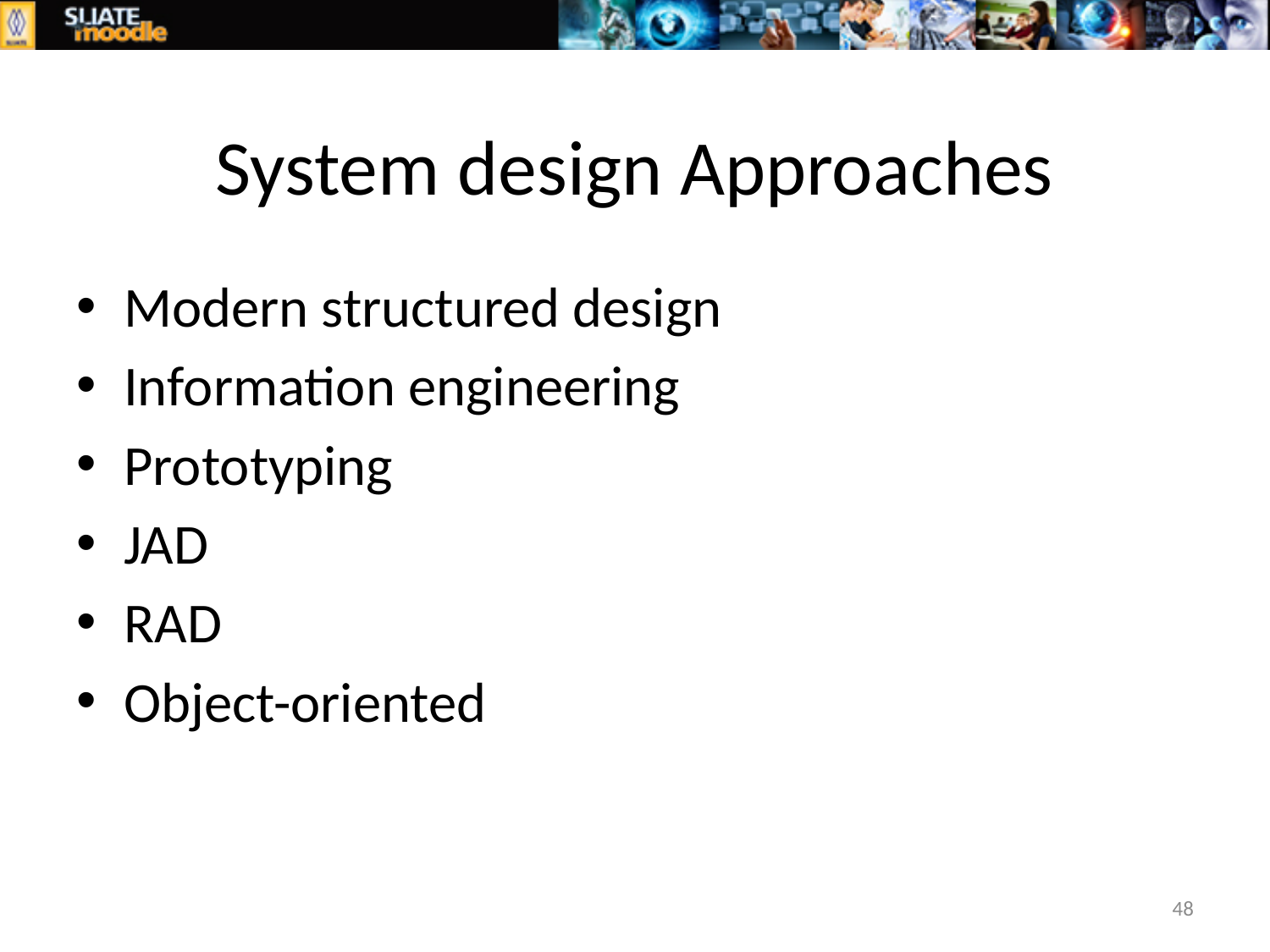

# System design Approaches
Modern structured design
Information engineering
Prototyping
JAD
RAD
Object-oriented
48